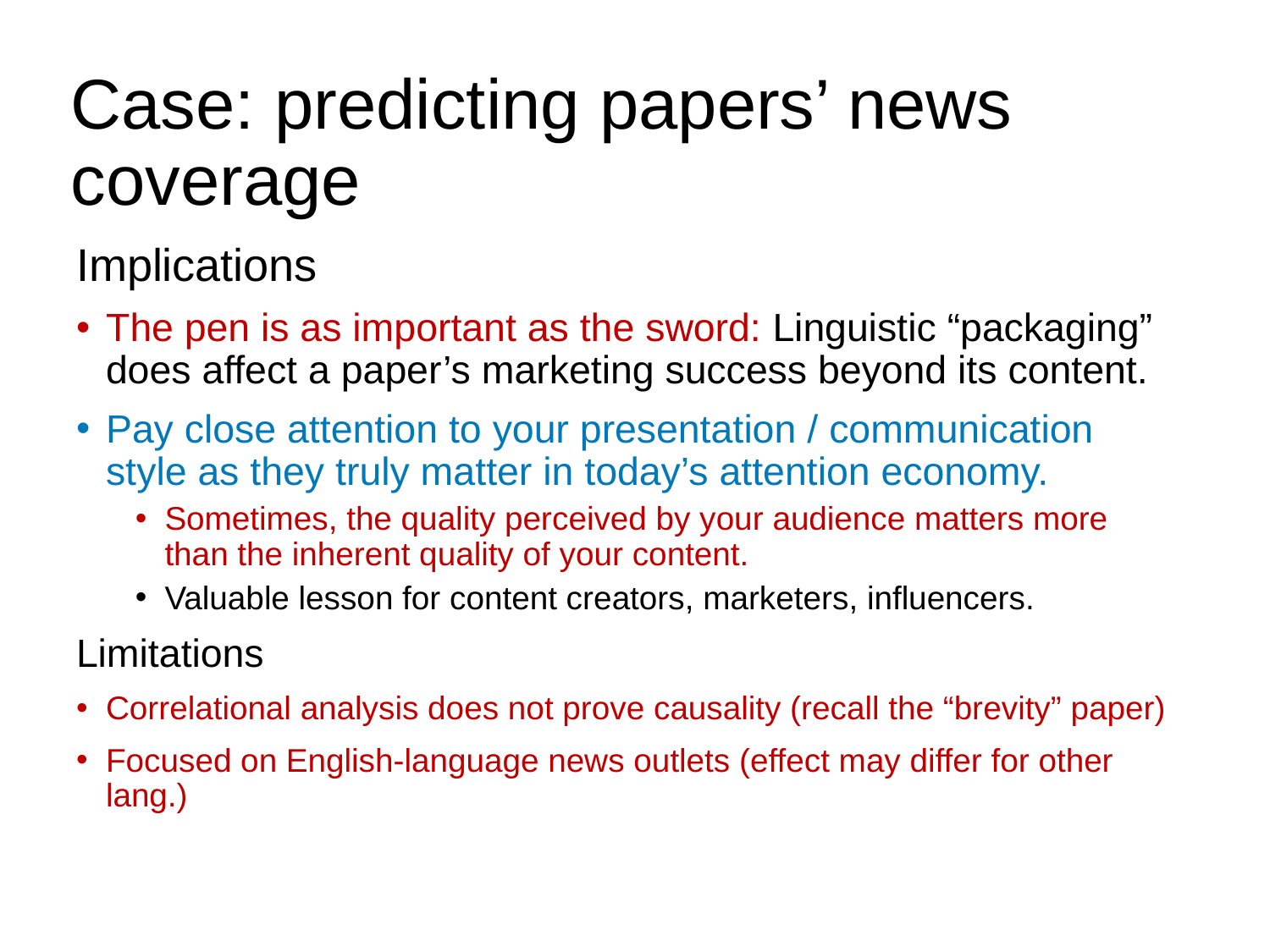

# Case: predicting papers’ news coverage
Implications
The pen is as important as the sword: Linguistic “packaging” does affect a paper’s marketing success beyond its content.
Pay close attention to your presentation / communication style as they truly matter in today’s attention economy.
Sometimes, the quality perceived by your audience matters more than the inherent quality of your content.
Valuable lesson for content creators, marketers, influencers.
Limitations
Correlational analysis does not prove causality (recall the “brevity” paper)
Focused on English-language news outlets (effect may differ for other lang.)